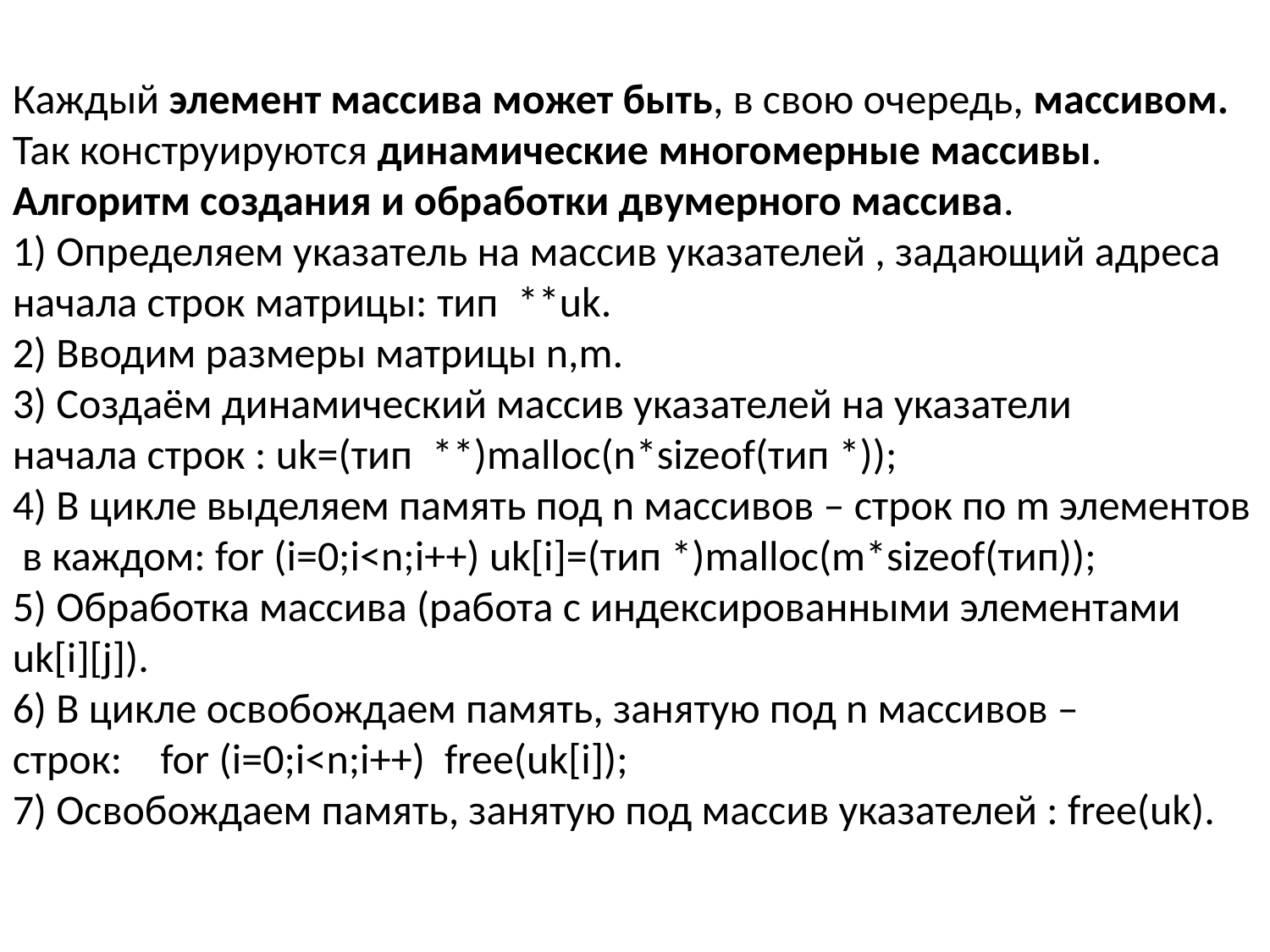

Каждый элемент массива может быть, в свою очередь, массивом.
Так конструируются динамические многомерные массивы.
Алгоритм создания и обработки двумерного массива.
1) Определяем указатель на массив указателей , задающий адреса
начала строк матрицы: тип  **uk.
2) Вводим размеры матрицы n,m.
3) Создаём динамический массив указателей на указатели
начала строк : uk=(тип  **)malloc(n*sizeof(тип *));
4) В цикле выделяем память под n массивов – строк по m элементов
 в каждом: for (i=0;i<n;i++) uk[i]=(тип *)malloc(m*sizeof(тип));
5) Обработка массива (работа с индексированными элементами
uk[i][j]).
6) В цикле освобождаем память, занятую под n массивов – строк:    for (i=0;i<n;i++)  free(uk[i]);
7) Освобождаем память, занятую под массив указателей : free(uk).